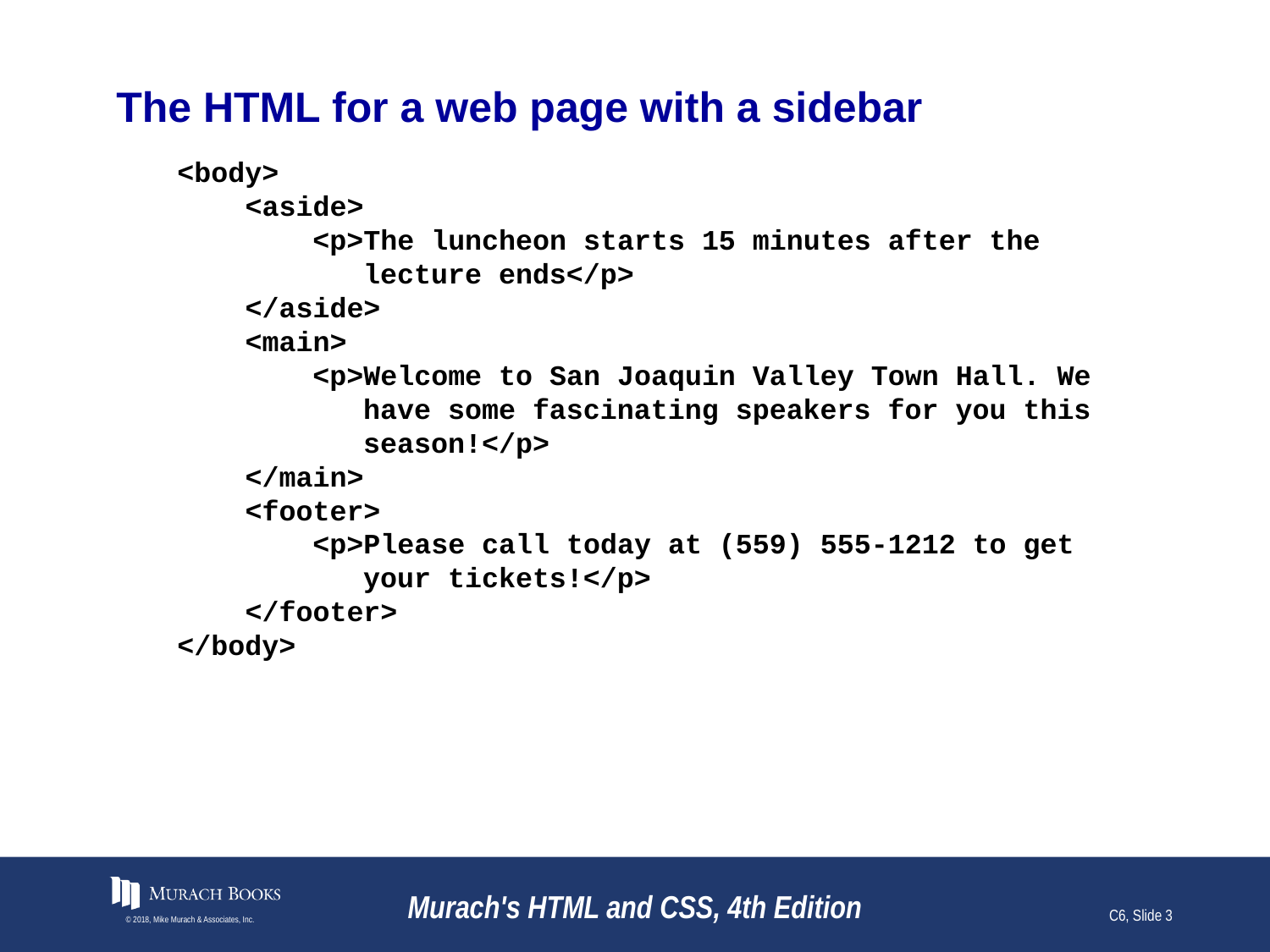

# The HTML for a web page with a sidebar
<body>
    <aside>
        <p>The luncheon starts 15 minutes after the
           lecture ends</p>
    </aside>
    <main>
        <p>Welcome to San Joaquin Valley Town Hall. We
           have some fascinating speakers for you this
           season!</p>
    </main>
    <footer>
        <p>Please call today at (559) 555-1212 to get
           your tickets!</p>
    </footer>
</body>

© 2018, Mike Murach & Associates, Inc.
Murach's HTML and CSS, 4th Edition

C6, Slide 3